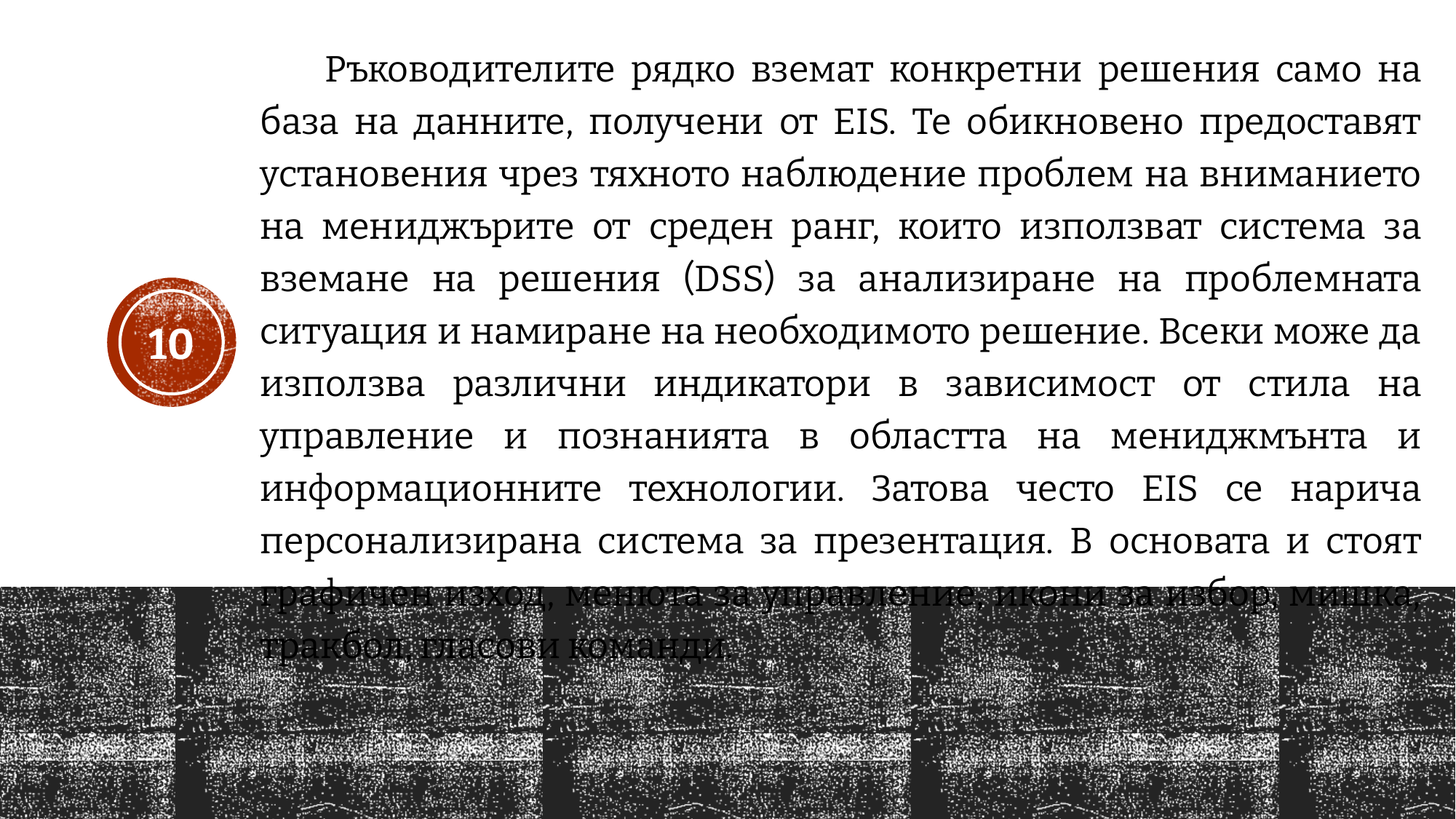

Ръководителите рядко вземат конкретни решения само на база на данните, получени от EIS. Те обикновено предоставят установения чрез тяхното наблюдение проблем на вниманието на мениджърите от среден ранг, които използват система за вземане на решения (DSS) за анализиране на проблемната ситуация и намиране на необходимото решение. Всеки може да използва различни индикатори в зависимост от стила на управление и познанията в областта на мениджмънта и информационните технологии. Затова често EIS се нарича персонализирана система за презентация. В основата и стоят графичен изход, менюта за управление, икони за избор, мишка, тракбол, гласови команди.
10